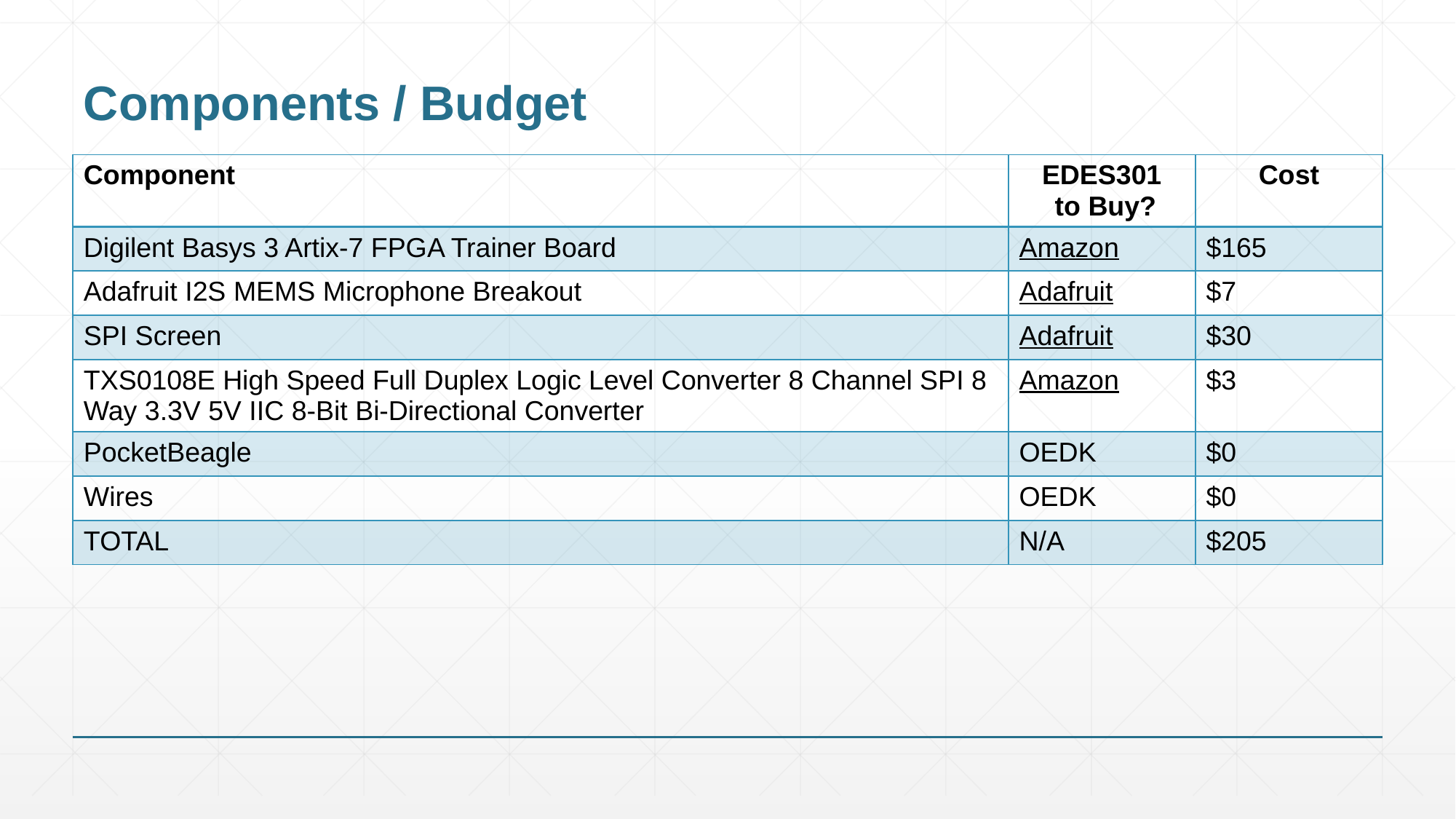

# Components / Budget
| Component | EDES301 to Buy? | Cost |
| --- | --- | --- |
| Digilent Basys 3 Artix-7 FPGA Trainer Board | Amazon | $165 |
| Adafruit I2S MEMS Microphone Breakout | Adafruit | $7 |
| SPI Screen | Adafruit | $30 |
| TXS0108E High Speed Full Duplex Logic Level Converter 8 Channel SPI 8 Way 3.3V 5V IIC 8-Bit Bi-Directional Converter | Amazon | $3 |
| PocketBeagle | OEDK | $0 |
| Wires | OEDK | $0 |
| TOTAL | N/A | $205 |